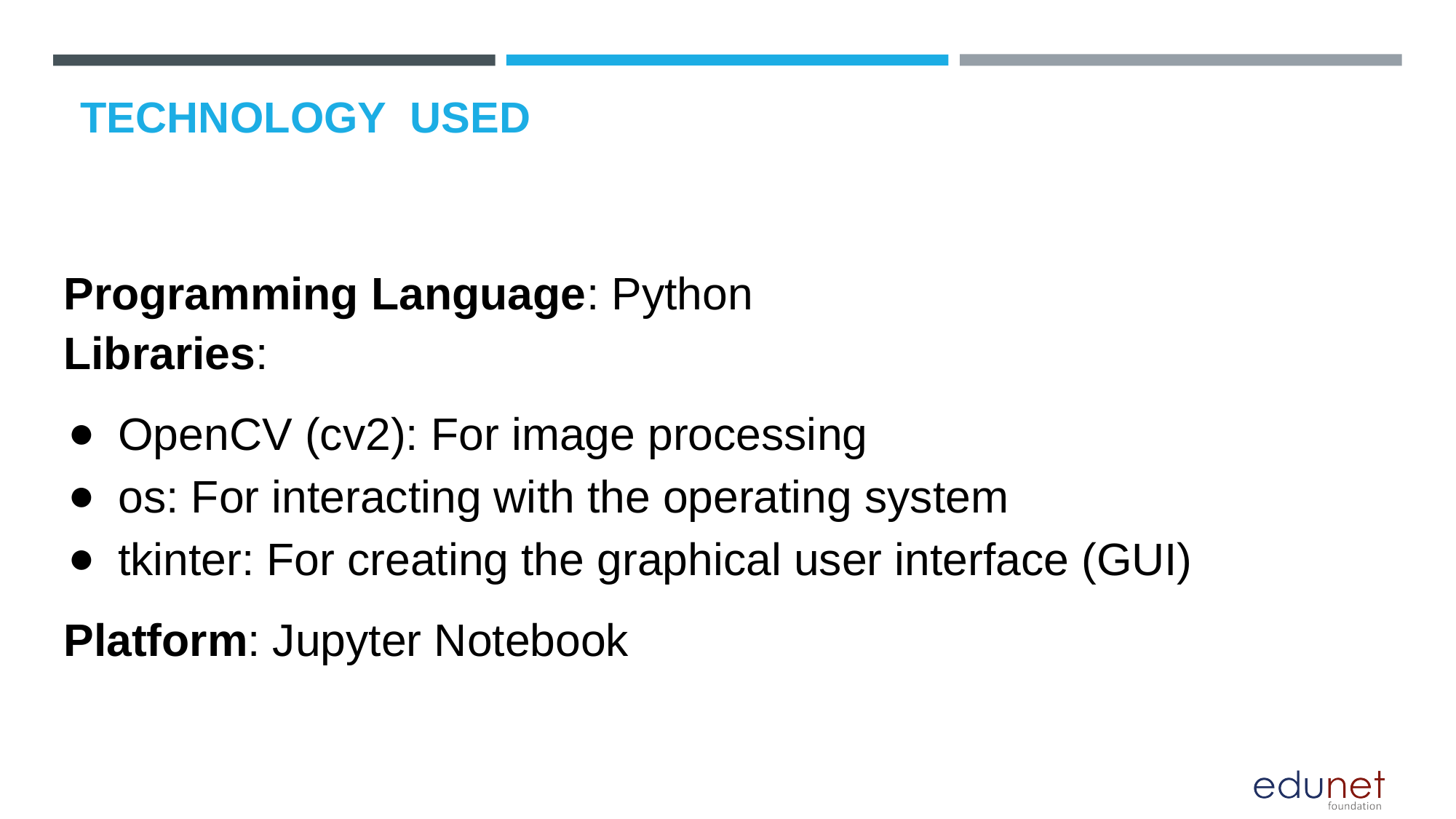

# TECHNOLOGY  USED
Programming Language: Python
Libraries:
OpenCV (cv2): For image processing
os: For interacting with the operating system
tkinter: For creating the graphical user interface (GUI)
Platform: Jupyter Notebook